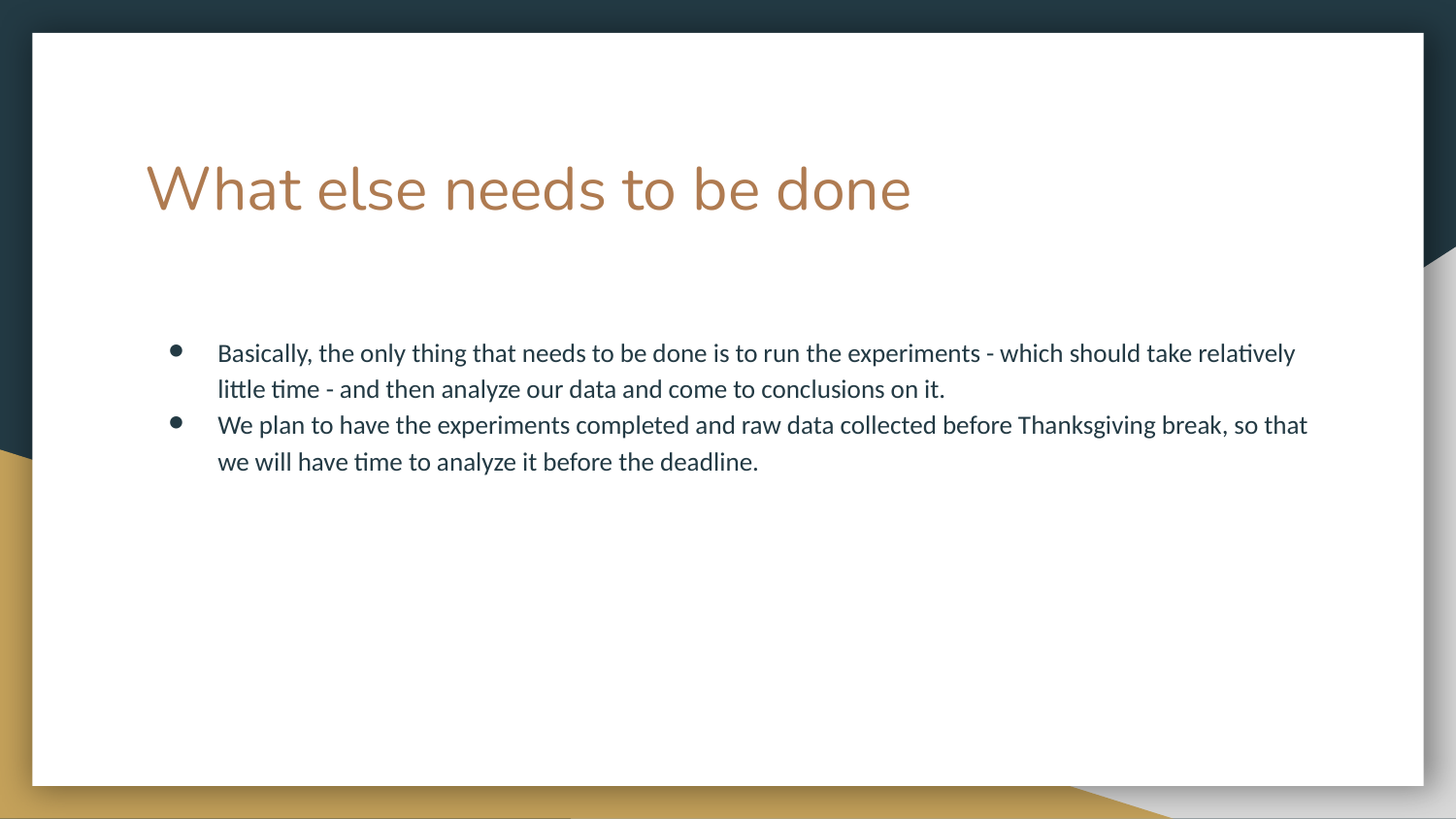

# What else needs to be done
Basically, the only thing that needs to be done is to run the experiments - which should take relatively little time - and then analyze our data and come to conclusions on it.
We plan to have the experiments completed and raw data collected before Thanksgiving break, so that we will have time to analyze it before the deadline.